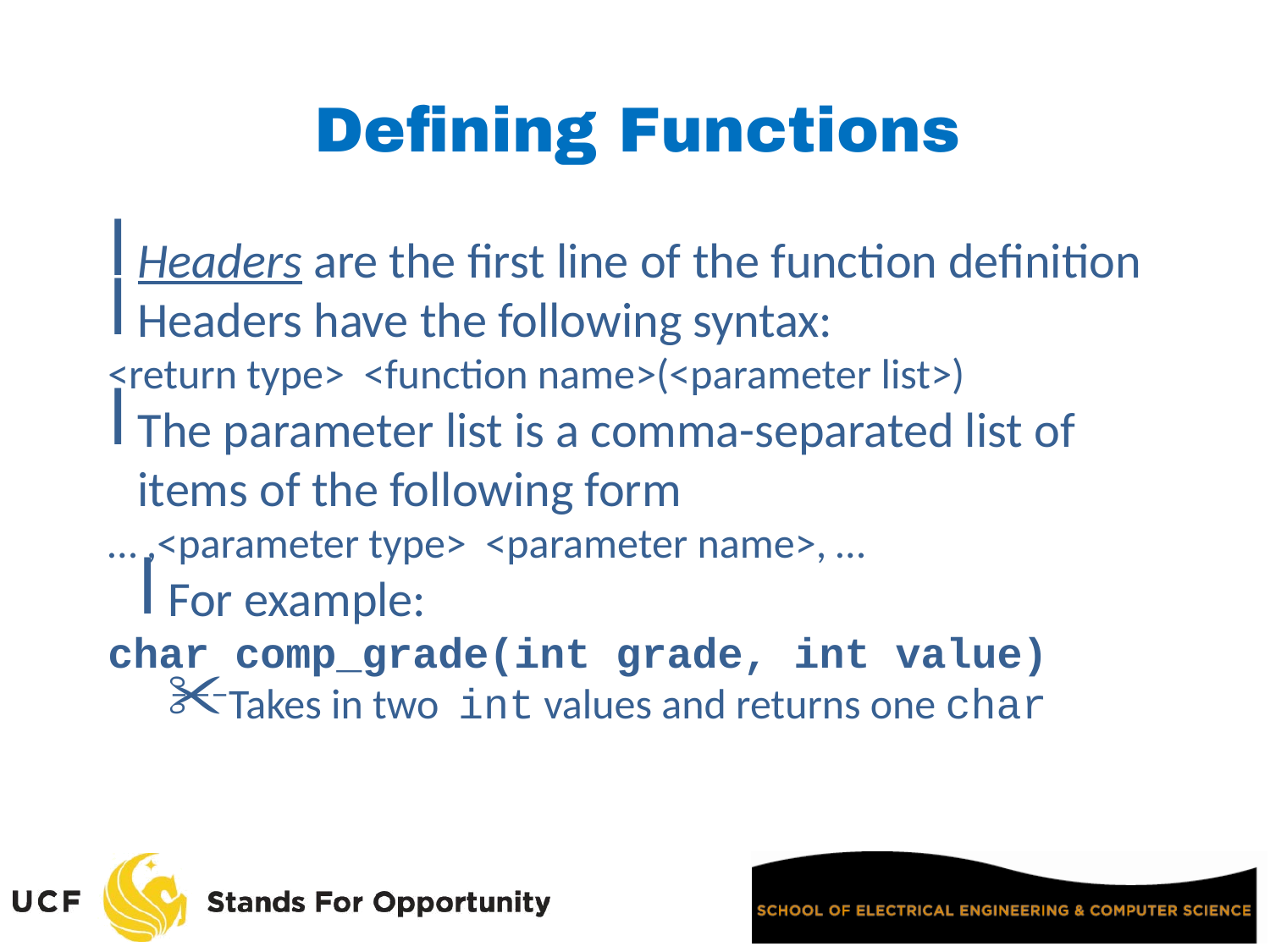

Defining Functions
Headers are the first line of the function definition
Headers have the following syntax:
<return type>  <function name>(<parameter list>)
The parameter list is a comma-separated list of items of the following form
… ,<parameter type>  <parameter name>, …
For example:
char comp_grade(int grade, int value)
Takes in two  int values and returns one char